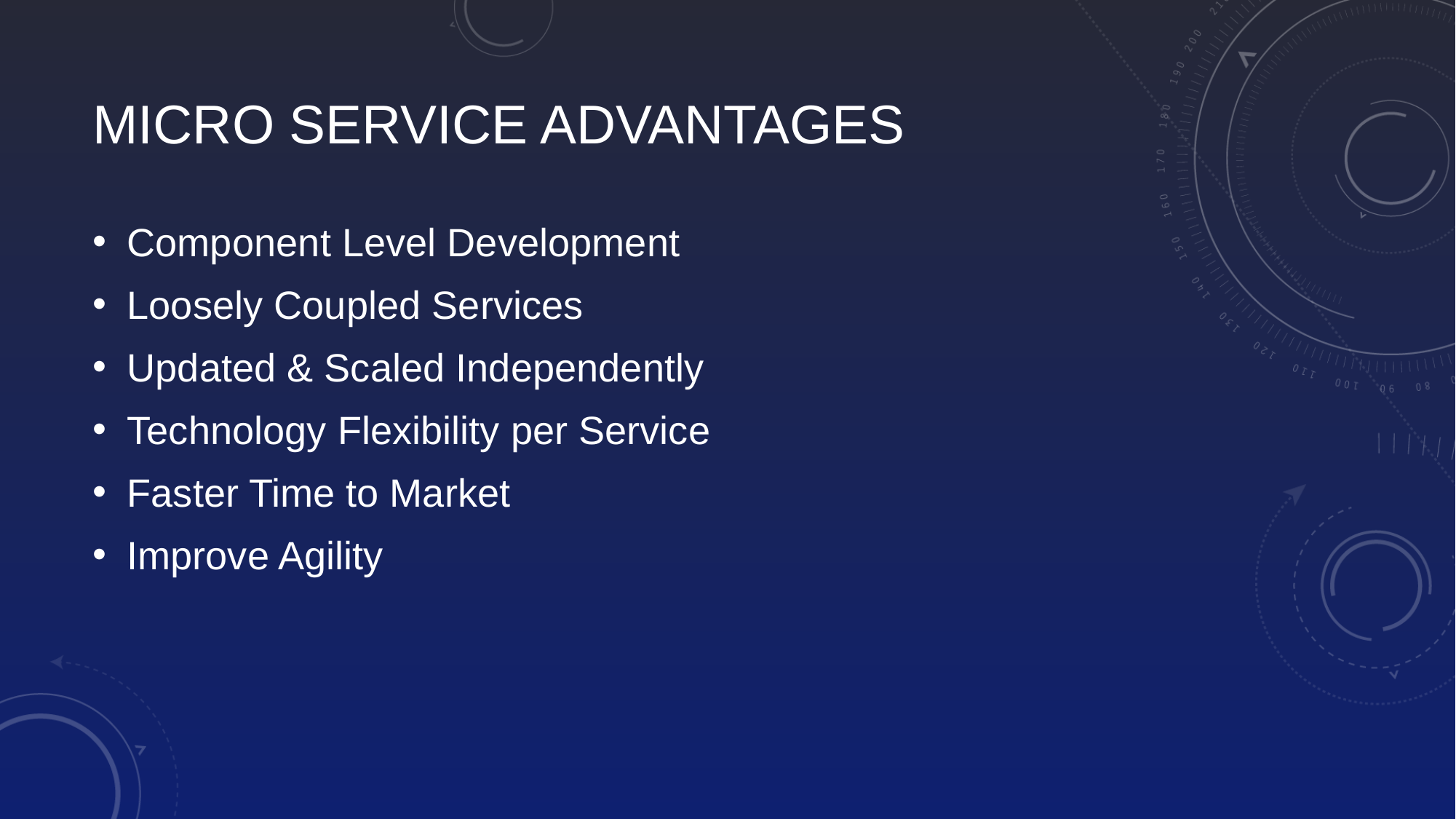

Micro service Advantages
Component Level Development
Loosely Coupled Services
Updated & Scaled Independently
Technology Flexibility per Service
Faster Time to Market
Improve Agility